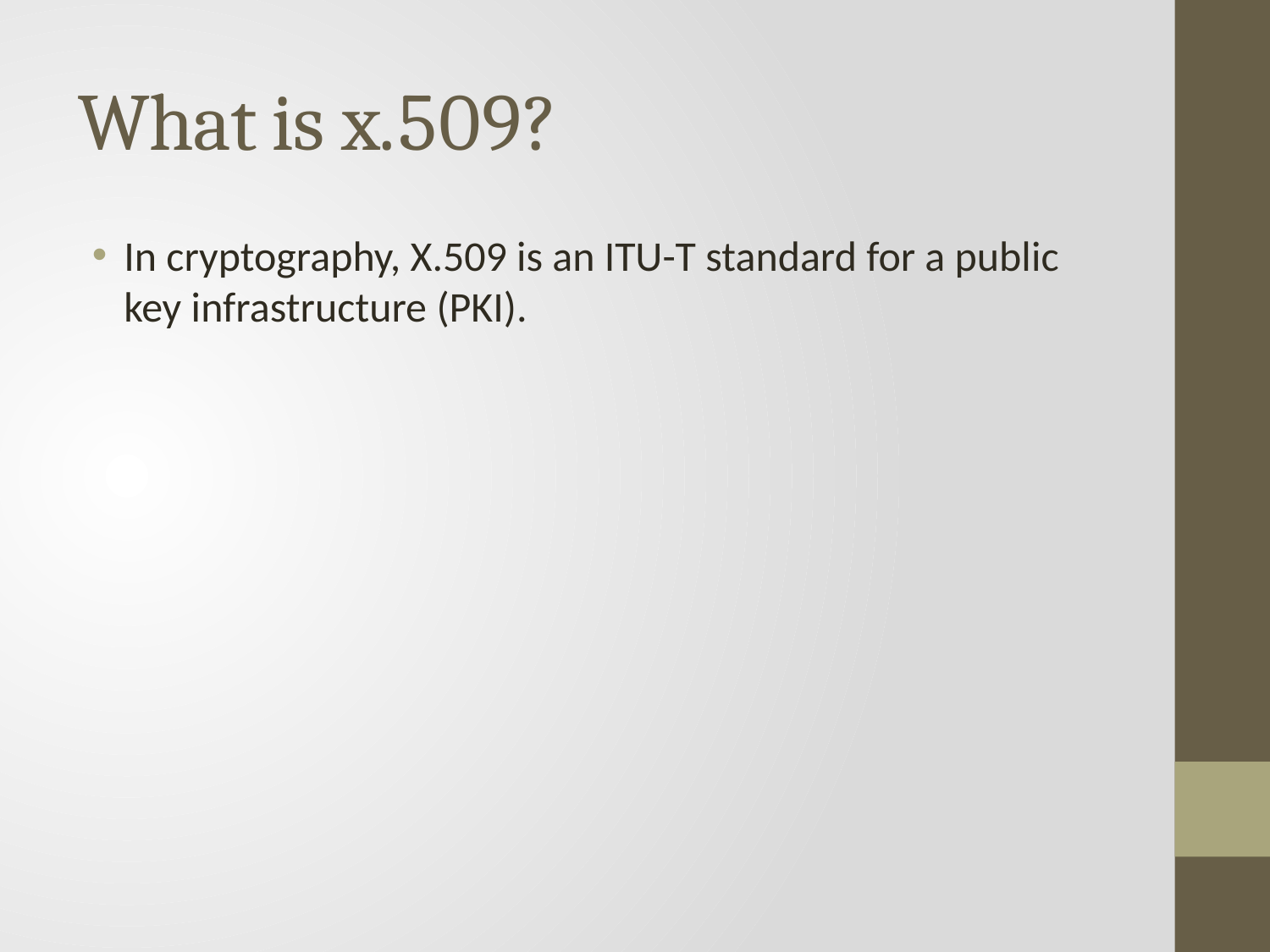

# What is x.509?
In cryptography, X.509 is an ITU-T standard for a public key infrastructure (PKI).